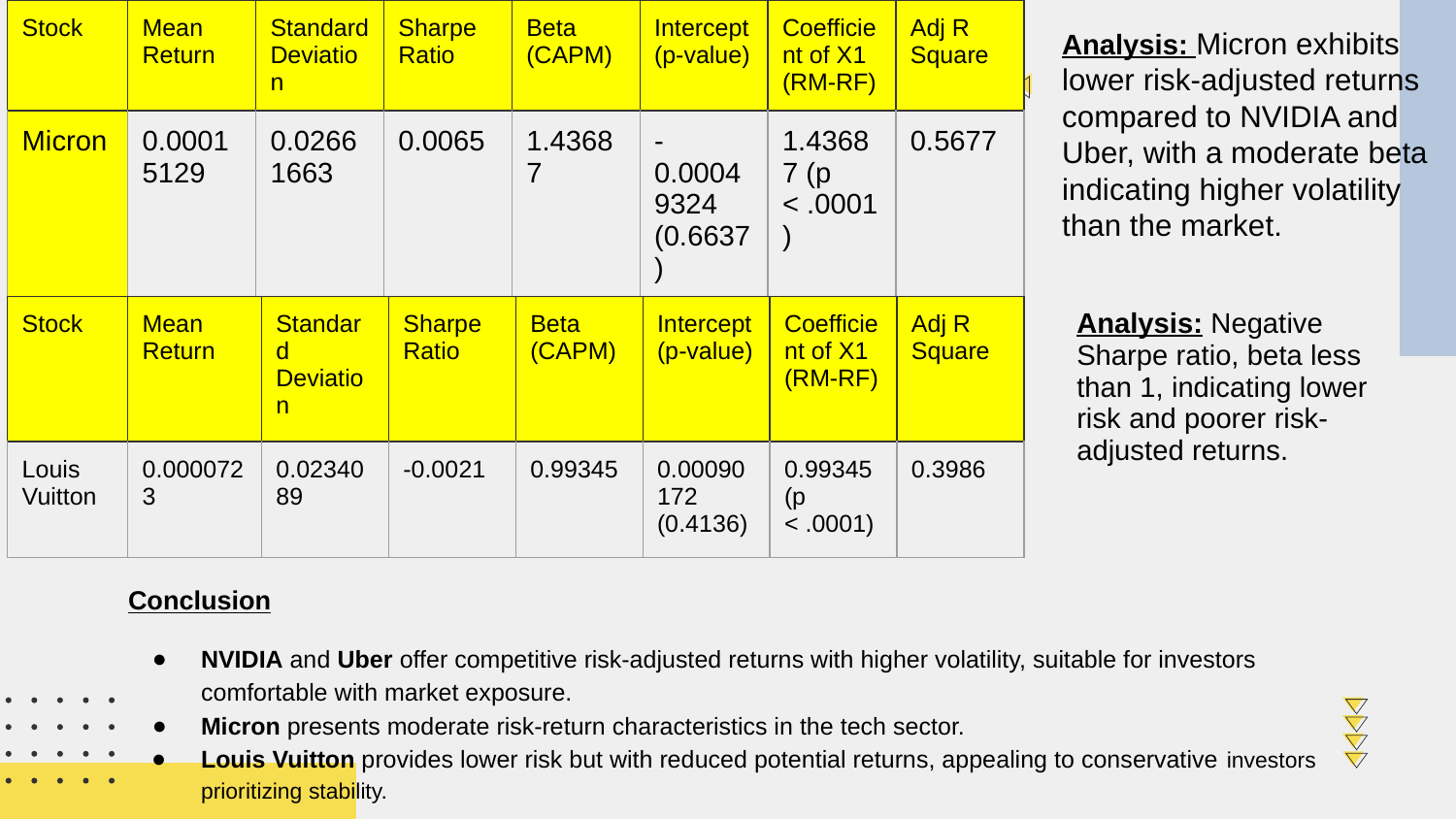

| Stock | Mean Return | Standard Deviation | Sharpe Ratio | Beta (CAPM) | Intercept (p-value) | Coefficient of X1 (RM-RF) | Adj R Square |
| --- | --- | --- | --- | --- | --- | --- | --- |
| Micron | 0.00015129 | 0.02661663 | 0.0065 | 1.43687 | -0.00049324 (0.6637) | 1.43687 (p < .0001) | 0.5677 |
Analysis: Micron exhibits lower risk-adjusted returns compared to NVIDIA and Uber, with a moderate beta indicating higher volatility than the market.
|  |
| --- |
|  |
| --- |
| Analysis: Negative Sharpe ratio, beta less than 1, indicating lower risk and poorer risk-adjusted returns. |
| --- |
| Stock | Mean Return | Standard Deviation | Sharpe Ratio | Beta (CAPM) | Intercept (p-value) | Coefficient of X1 (RM-RF) | Adj R Square |
| --- | --- | --- | --- | --- | --- | --- | --- |
| Louis Vuitton | 0.0000723 | 0.0234089 | -0.0021 | 0.99345 | 0.00090172 (0.4136) | 0.99345 (p < .0001) | 0.3986 |
Conclusion
NVIDIA and Uber offer competitive risk-adjusted returns with higher volatility, suitable for investors comfortable with market exposure.
Micron presents moderate risk-return characteristics in the tech sector.
Louis Vuitton provides lower risk but with reduced potential returns, appealing to conservative investors prioritizing stability.